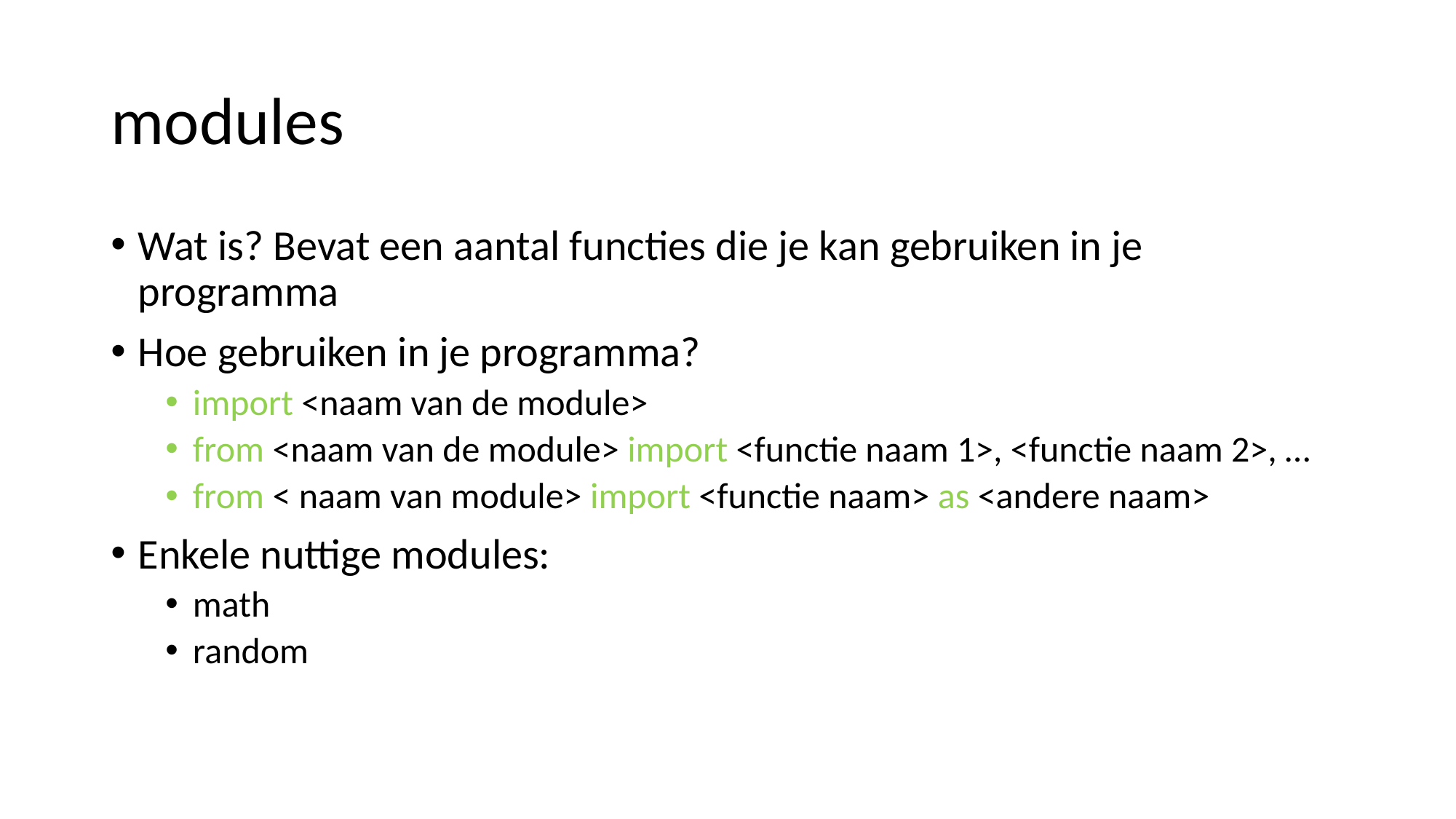

# modules
Wat is? Bevat een aantal functies die je kan gebruiken in je programma
Hoe gebruiken in je programma?
import <naam van de module>
from <naam van de module> import <functie naam 1>, <functie naam 2>, …
from < naam van module> import <functie naam> as <andere naam>
Enkele nuttige modules:
math
random